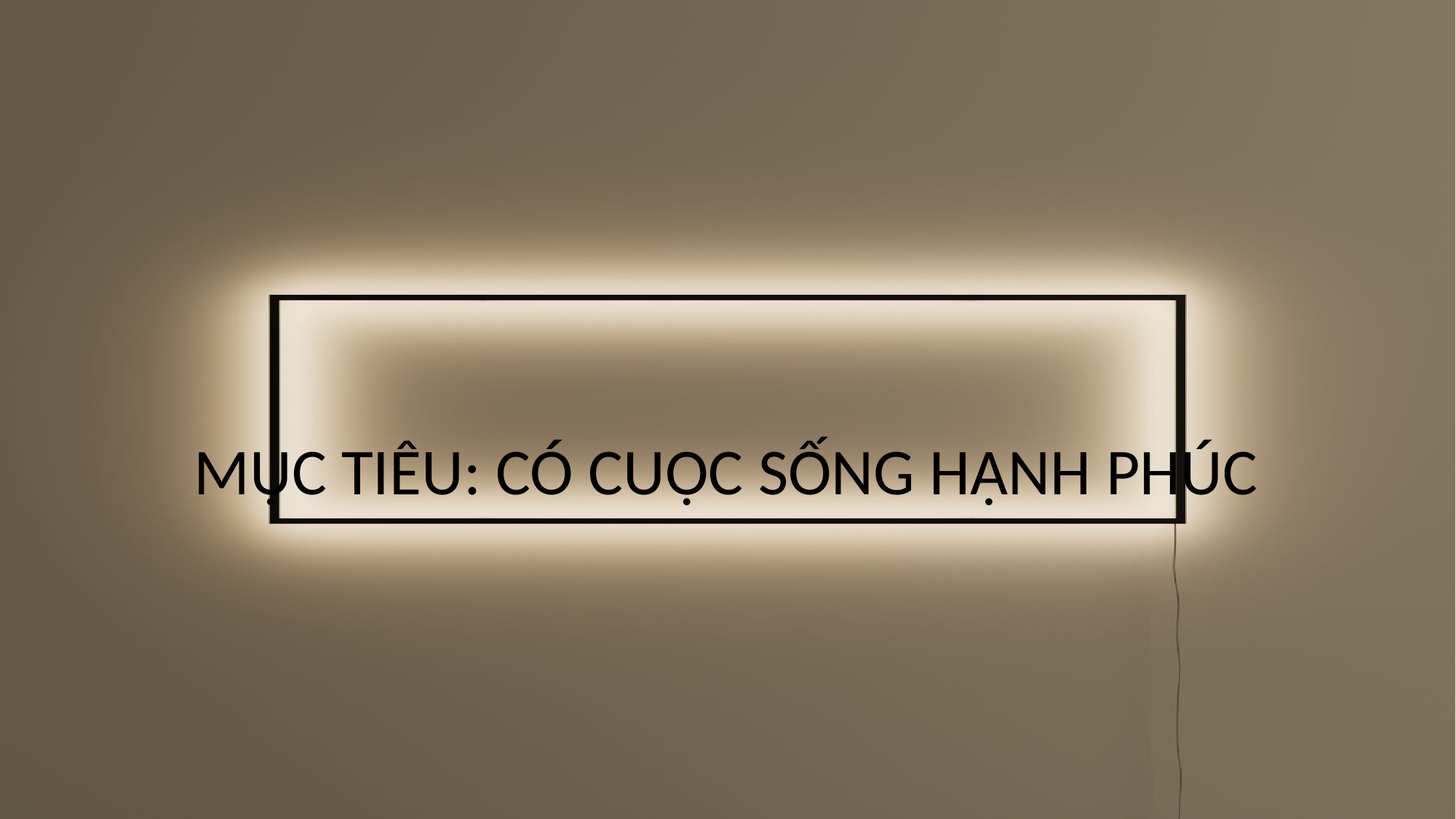

# MỤC TIÊU: CÓ CUỘC SỐNG HẠNH PHÚC